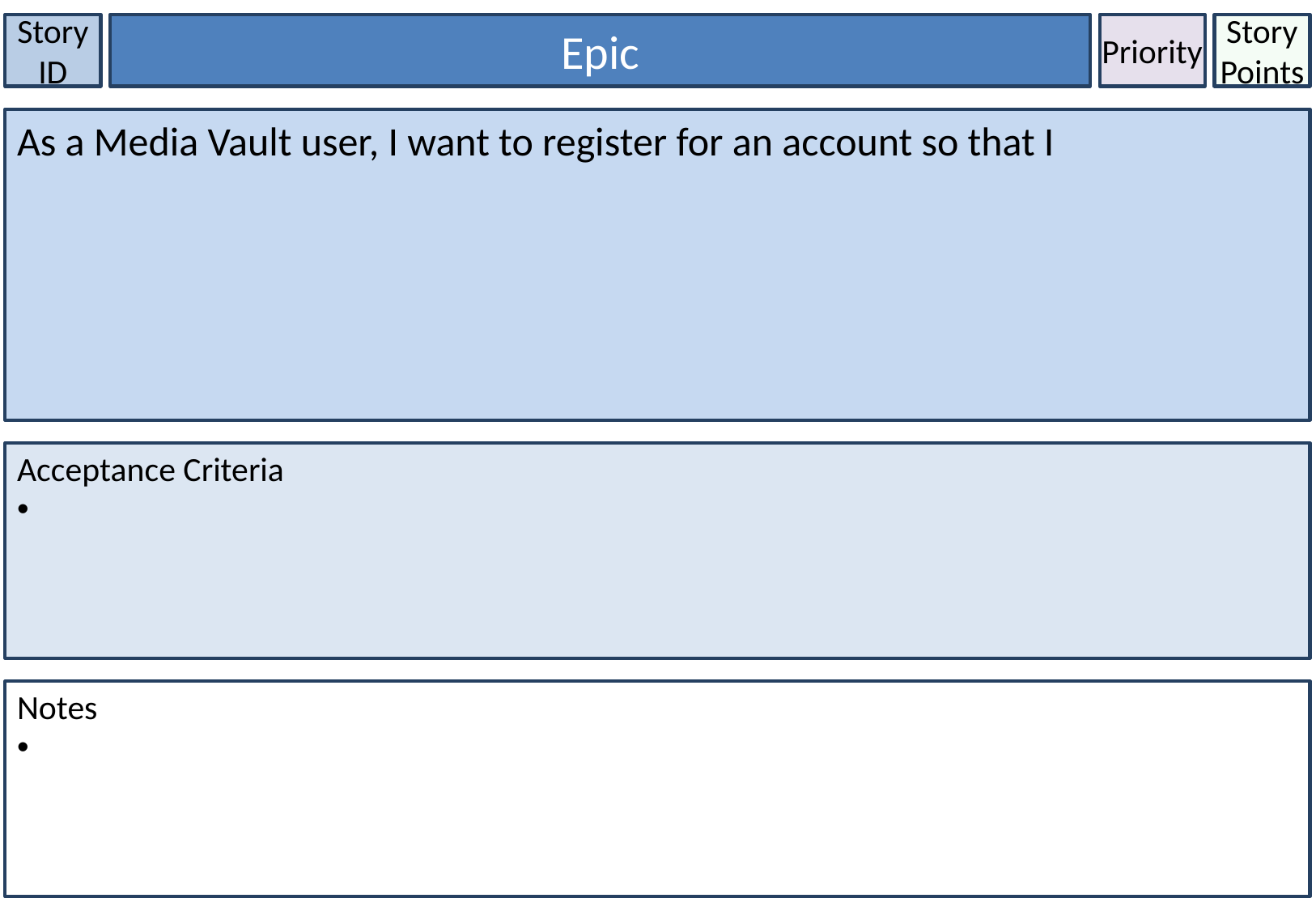

Story ID
Epic
Priority
Story Points
As a Media Vault user, I want to register for an account so that I

Acceptance Criteria

Notes